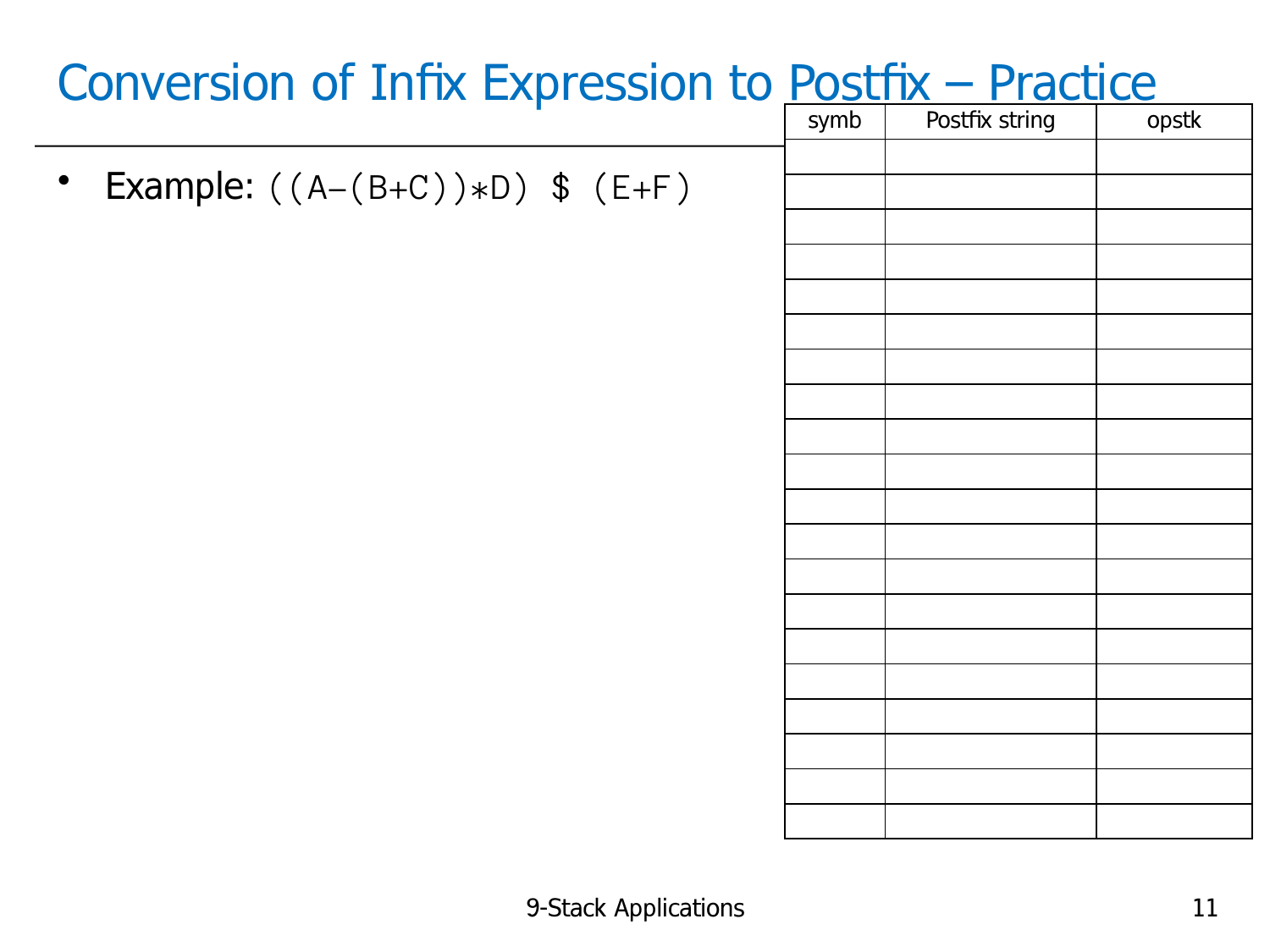

# Conversion of Infix Expression to Postfix – Practice
| symb | Postfix string | opstk |
| --- | --- | --- |
|  |  |  |
|  |  |  |
|  |  |  |
|  |  |  |
|  |  |  |
|  |  |  |
|  |  |  |
|  |  |  |
|  |  |  |
|  |  |  |
|  |  |  |
|  |  |  |
|  |  |  |
|  |  |  |
|  |  |  |
|  |  |  |
|  |  |  |
|  |  |  |
|  |  |  |
|  |  |  |
Example: ((A-(B+C))*D) $ (E+F)

9-Stack Applications
11